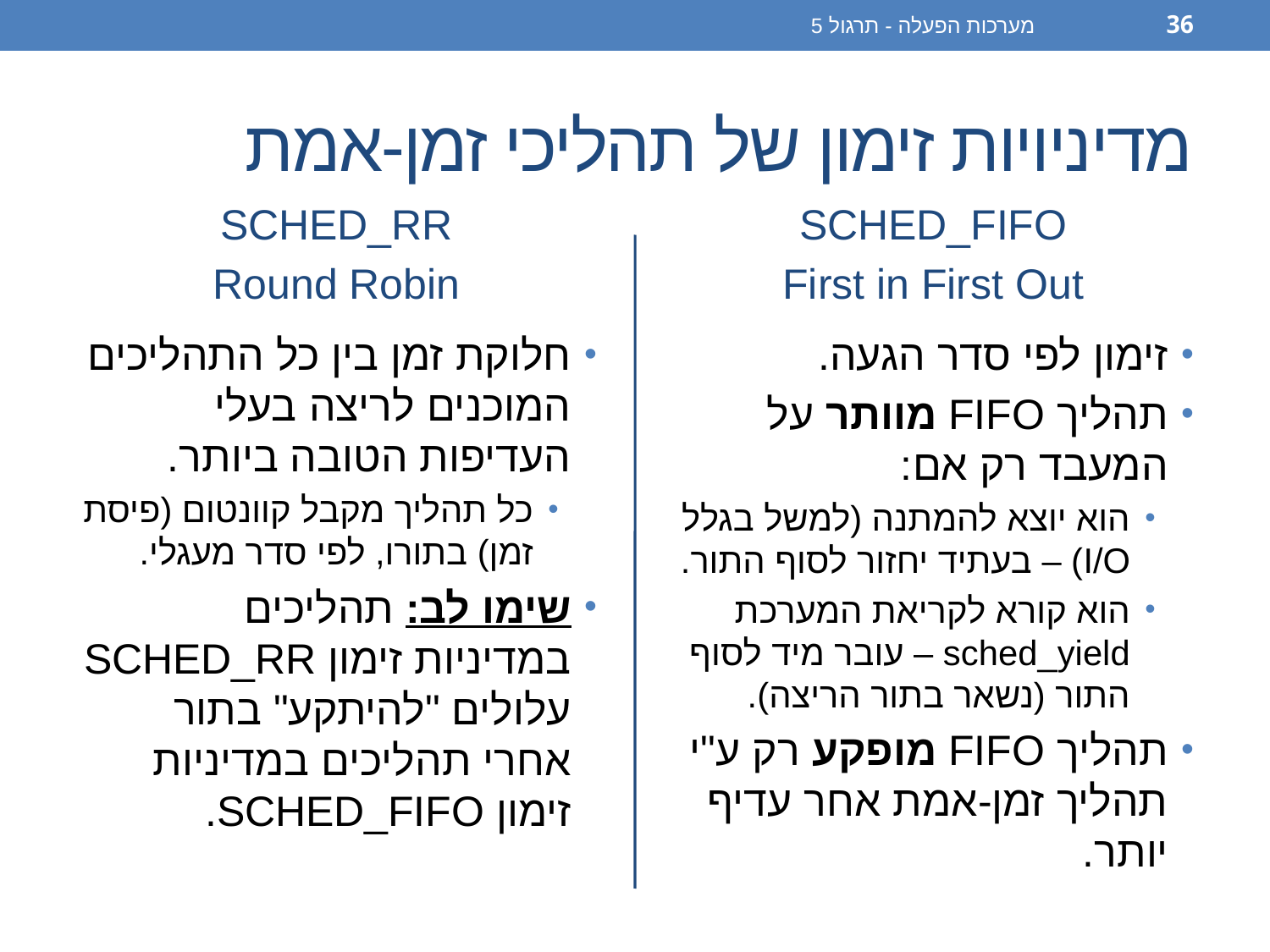

מערכות הפעלה - תרגול 5
36
# מדיניויות זימון של תהליכי זמן-אמת
SCHED_RR
Round Robin
SCHED_FIFO
First in First Out
זימון לפי סדר הגעה.
תהליך FIFO מוותר על המעבד רק אם:
הוא יוצא להמתנה (למשל בגלל I/O) – בעתיד יחזור לסוף התור.
הוא קורא לקריאת המערכת sched_yield – עובר מיד לסוף התור (נשאר בתור הריצה).
תהליך FIFO מופקע רק ע"י תהליך זמן-אמת אחר עדיף יותר.
חלוקת זמן בין כל התהליכים המוכנים לריצה בעלי העדיפות הטובה ביותר.
כל תהליך מקבל קוונטום (פיסת זמן) בתורו, לפי סדר מעגלי.
שימו לב: תהליכים במדיניות זימון SCHED_RR עלולים "להיתקע" בתור אחרי תהליכים במדיניות זימון SCHED_FIFO.